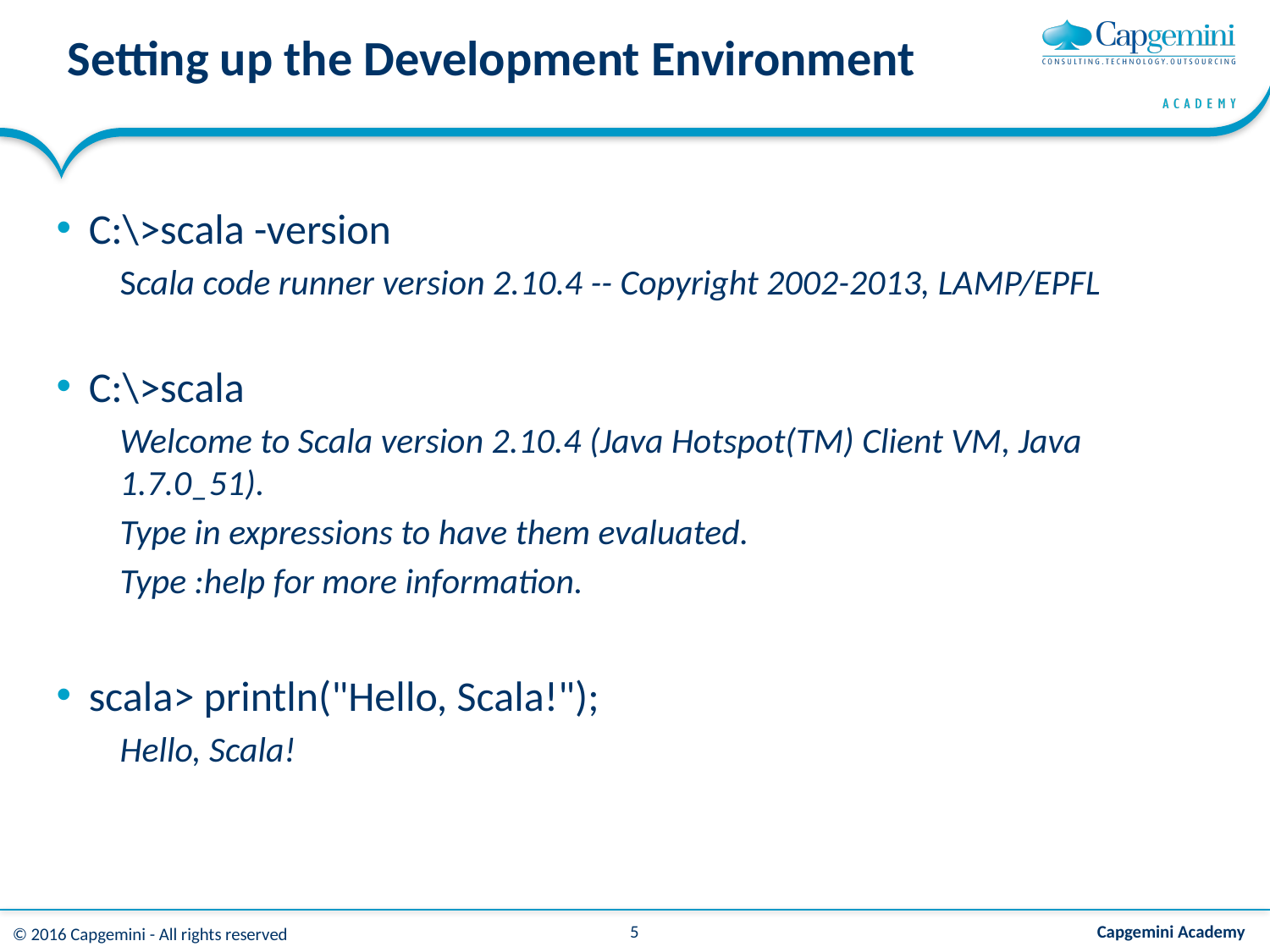

# Setting up the Development Environment
C:\>scala -version
Scala code runner version 2.10.4 -- Copyright 2002-2013, LAMP/EPFL

C:\>scala
Welcome to Scala version 2.10.4 (Java Hotspot(TM) Client VM, Java 1.7.0_51).
Type in expressions to have them evaluated.
Type :help for more information.

scala> println("Hello, Scala!");
Hello, Scala!

5